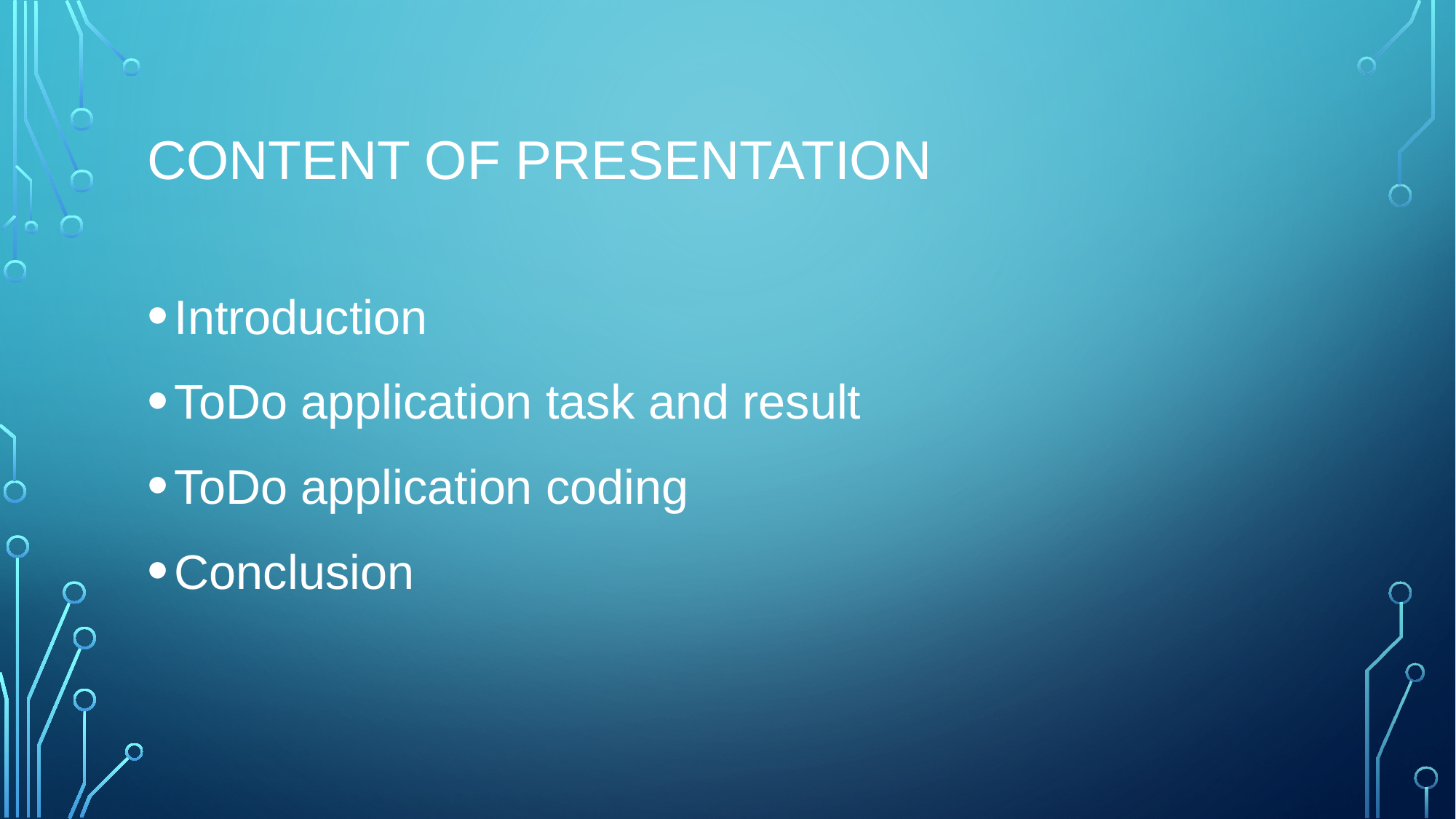

# Content of presentation
Introduction
ToDo application task and result
ToDo application coding
Conclusion